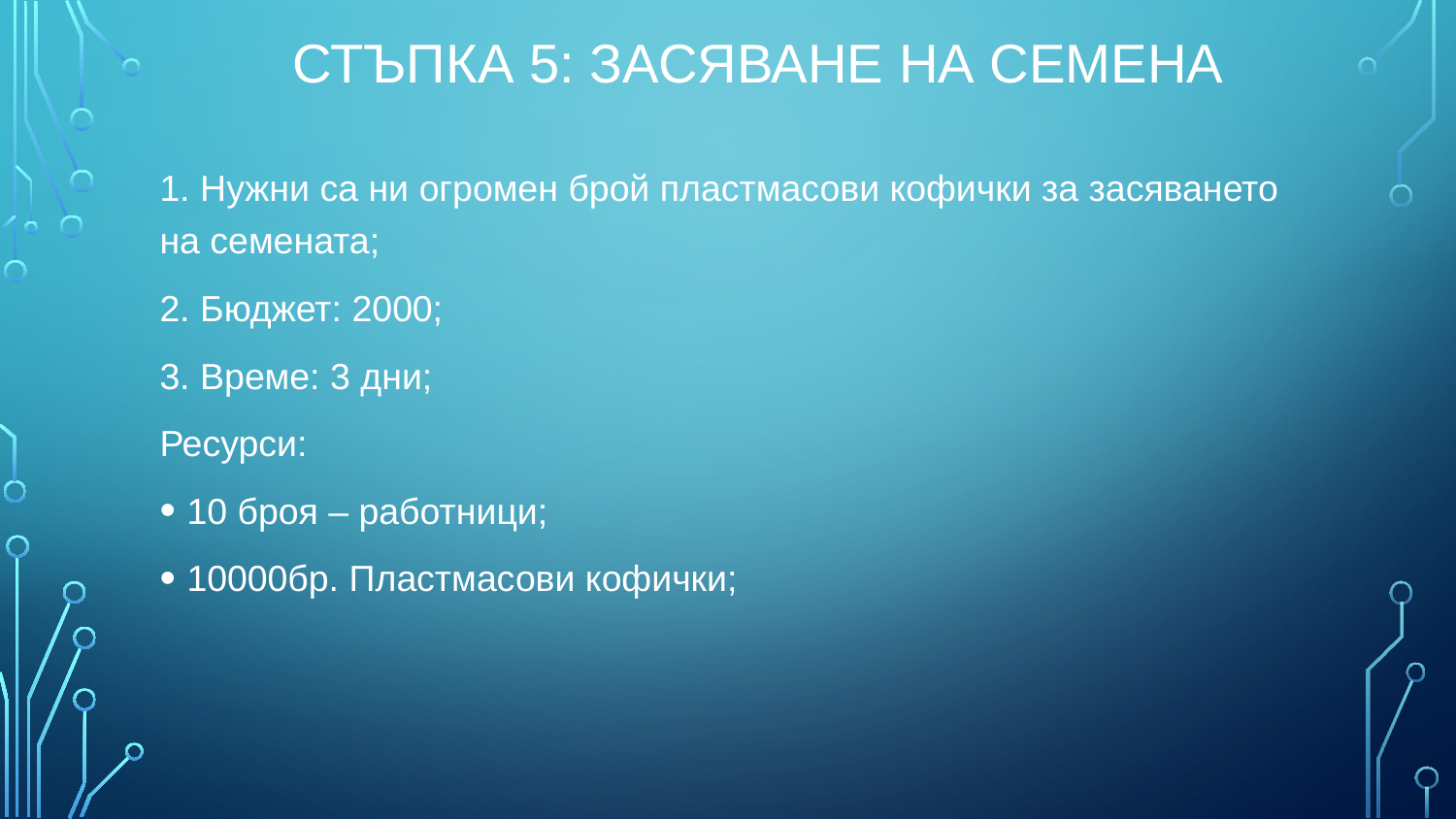

# Стъпка 5: Засяване на семена
1. Нужни са ни огромен брой пластмасови кофички за засяването на семената;
2. Бюджет: 2000;
3. Време: 3 дни;
Ресурси:
10 броя – работници;
10000бр. Пластмасови кофички;